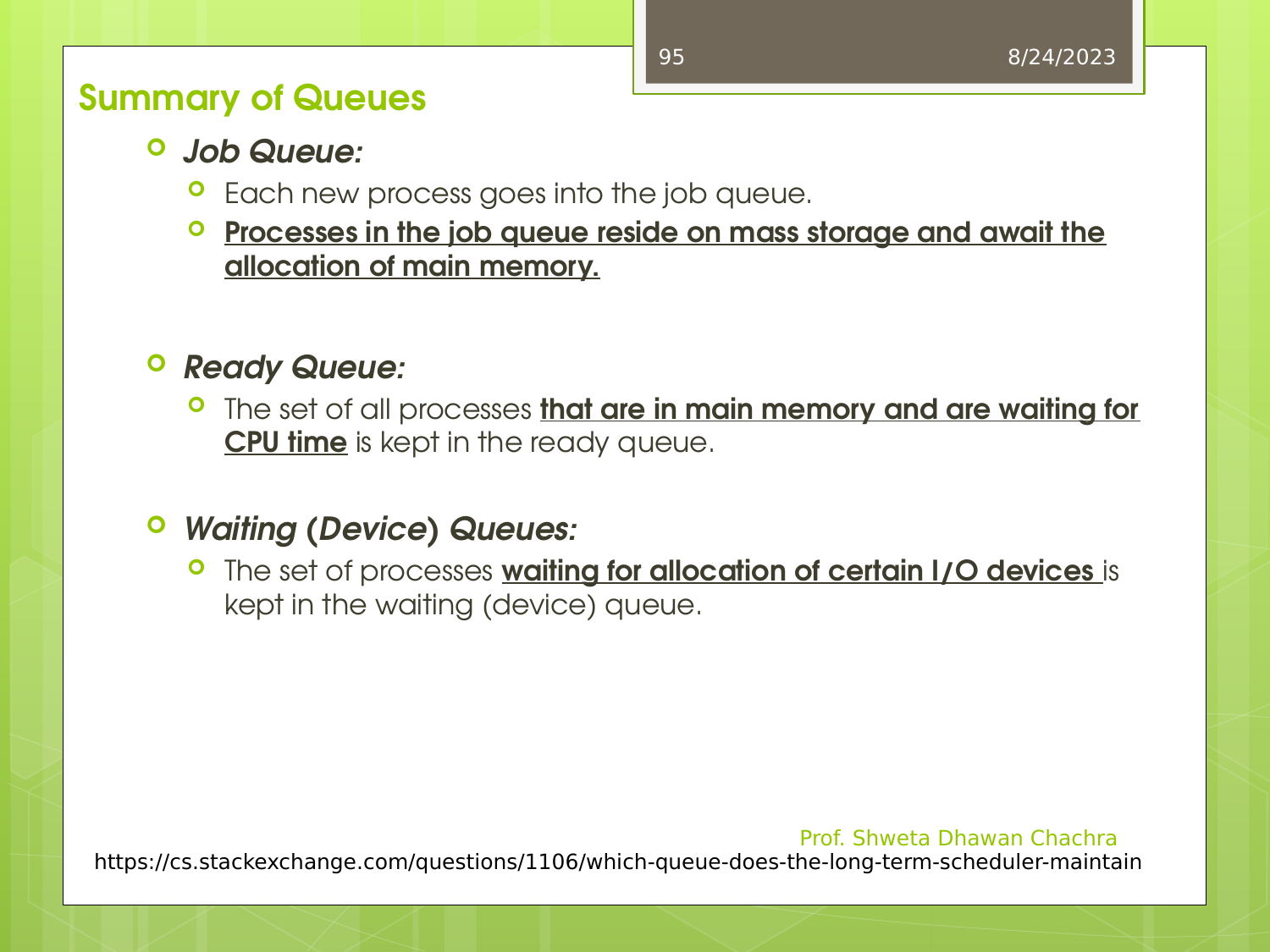

95
8/24/2023
# Summary of Queues
Job Queue:
Each new process goes into the job queue.
Processes in the job queue reside on mass storage and await the allocation of main memory.

Ready Queue:
The set of all processes that are in main memory and are waiting for CPU time is kept in the ready queue.

Waiting (Device) Queues:
The set of processes waiting for allocation of certain I/O devices is kept in the waiting (device) queue.

Prof. Shweta Dhawan Chachra
https://cs.stackexchange.com/questions/1106/which-queue-does-the-long-term-scheduler-maintain